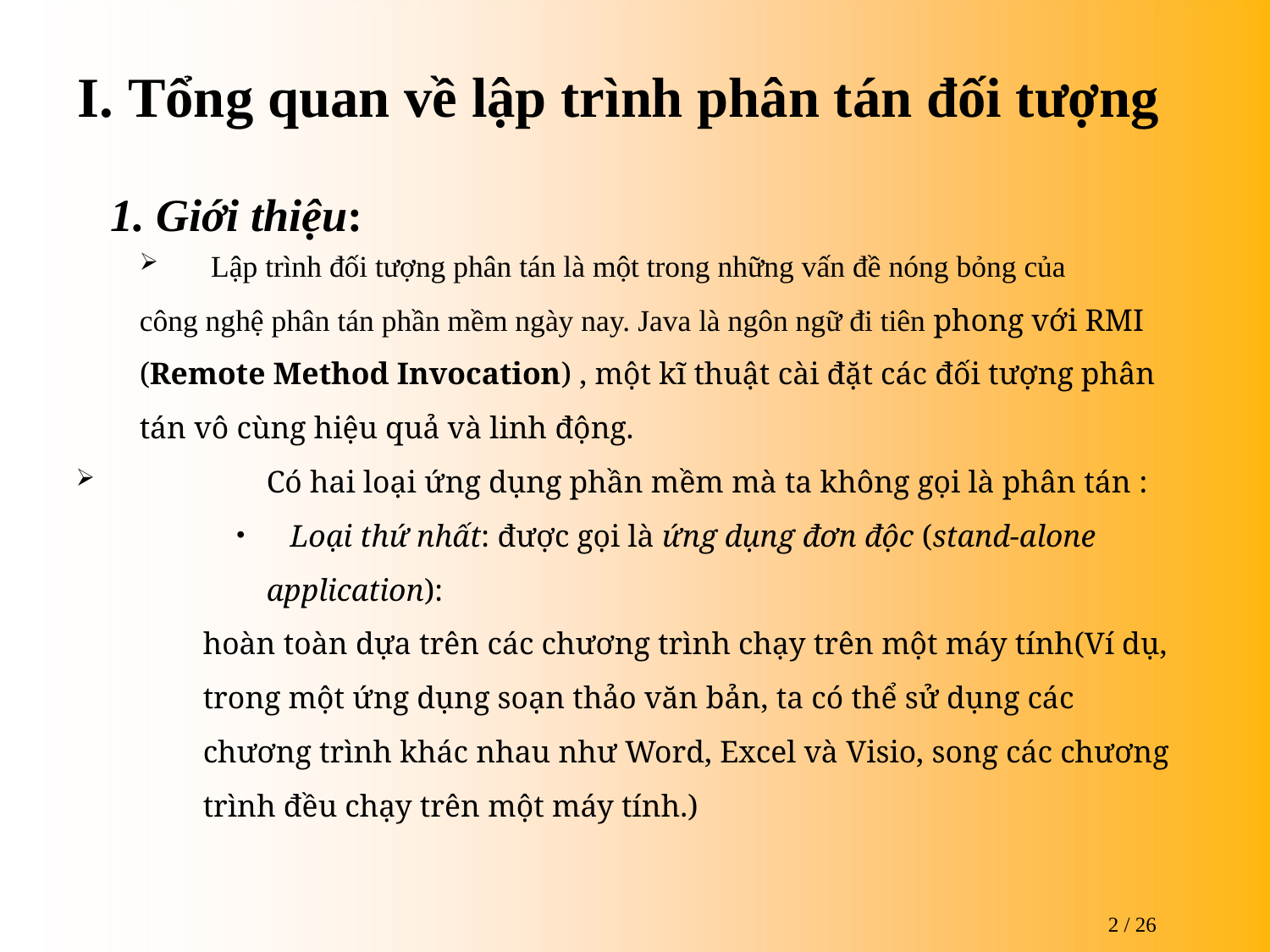

I. Tổng quan về lập trình phân tán đối tượng
   1. Giới thiệu:
Lập trình đối tượng phân tán là một trong những vấn đề nóng bỏng của
công nghệ phân tán phần mềm ngày nay. Java là ngôn ngữ đi tiên phong với RMI (Remote Method Invocation) , một kĩ thuật cài đặt các đối tượng phân tán vô cùng hiệu quả và linh động.
 	Có hai loại ứng dụng phần mềm mà ta không gọi là phân tán :
   Loại thứ nhất: được gọi là ứng dụng đơn độc (stand-alone application):
hoàn toàn dựa trên các chương trình chạy trên một máy tính(Ví dụ, trong một ứng dụng soạn thảo văn bản, ta có thể sử dụng các chương trình khác nhau như Word, Excel và Visio, song các chương trình đều chạy trên một máy tính.)

2 / 26